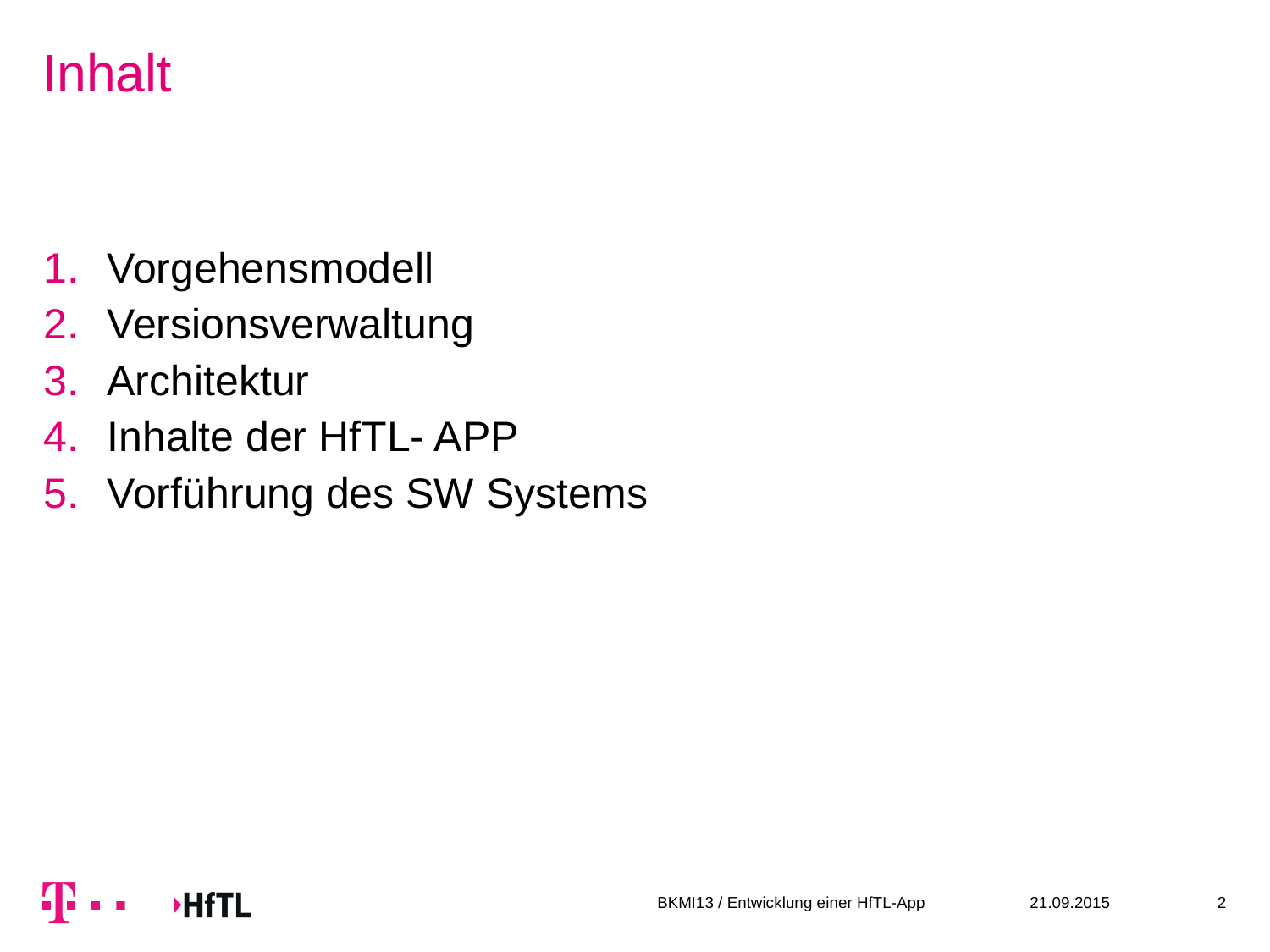

# Inhalt
Vorgehensmodell
Versionsverwaltung
Architektur
Inhalte der HfTL- APP
Vorführung des SW Systems
BKMI13 / Entwicklung einer HfTL-App
21.09.2015
2